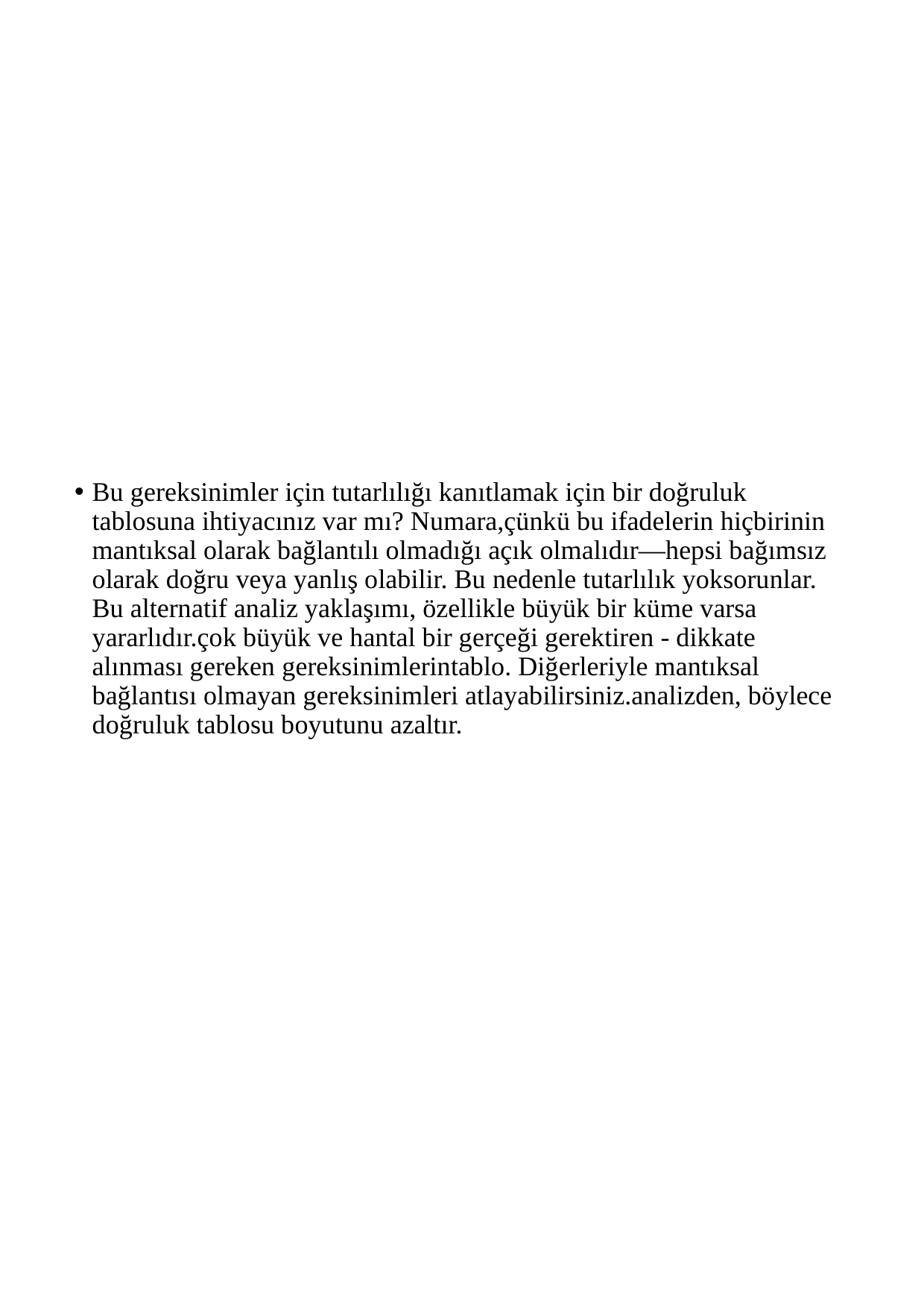

Bu gereksinimler için tutarlılığı kanıtlamak için bir doğruluk tablosuna ihtiyacınız var mı? Numara,çünkü bu ifadelerin hiçbirinin mantıksal olarak bağlantılı olmadığı açık olmalıdır—hepsi bağımsız olarak doğru veya yanlış olabilir. Bu nedenle tutarlılık yoksorunlar. Bu alternatif analiz yaklaşımı, özellikle büyük bir küme varsa yararlıdır.çok büyük ve hantal bir gerçeği gerektiren - dikkate alınması gereken gereksinimlerintablo. Diğerleriyle mantıksal bağlantısı olmayan gereksinimleri atlayabilirsiniz.analizden, böylece doğruluk tablosu boyutunu azaltır.